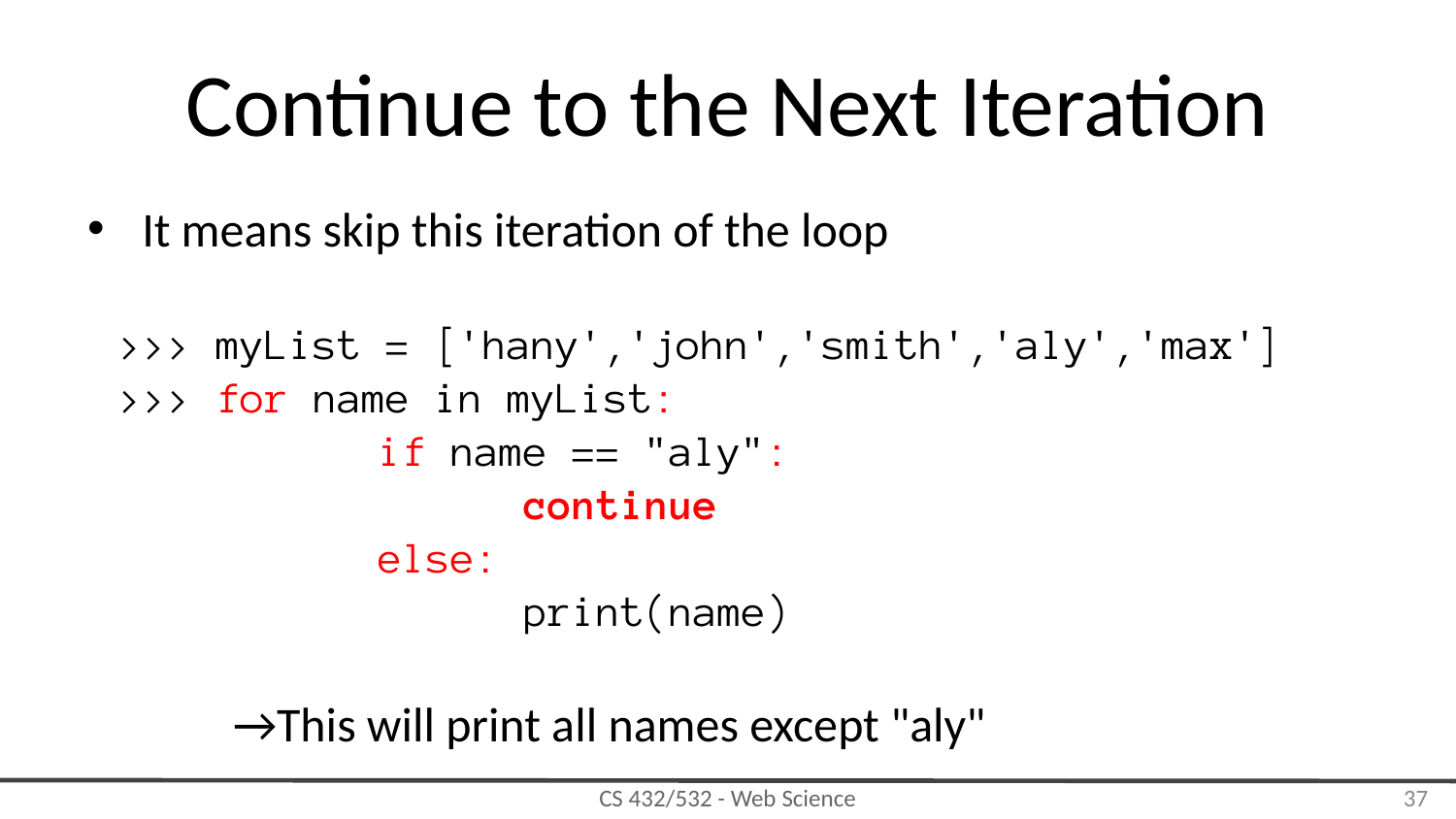

# Continue to the Next Iteration
It means skip this iteration of the loop

>>> myList = ['hany','john','smith','aly','max']
>>> for name in myList:
	if name == "aly":
		continue
	else:
		print(name)

→This will print all names except "aly"
37